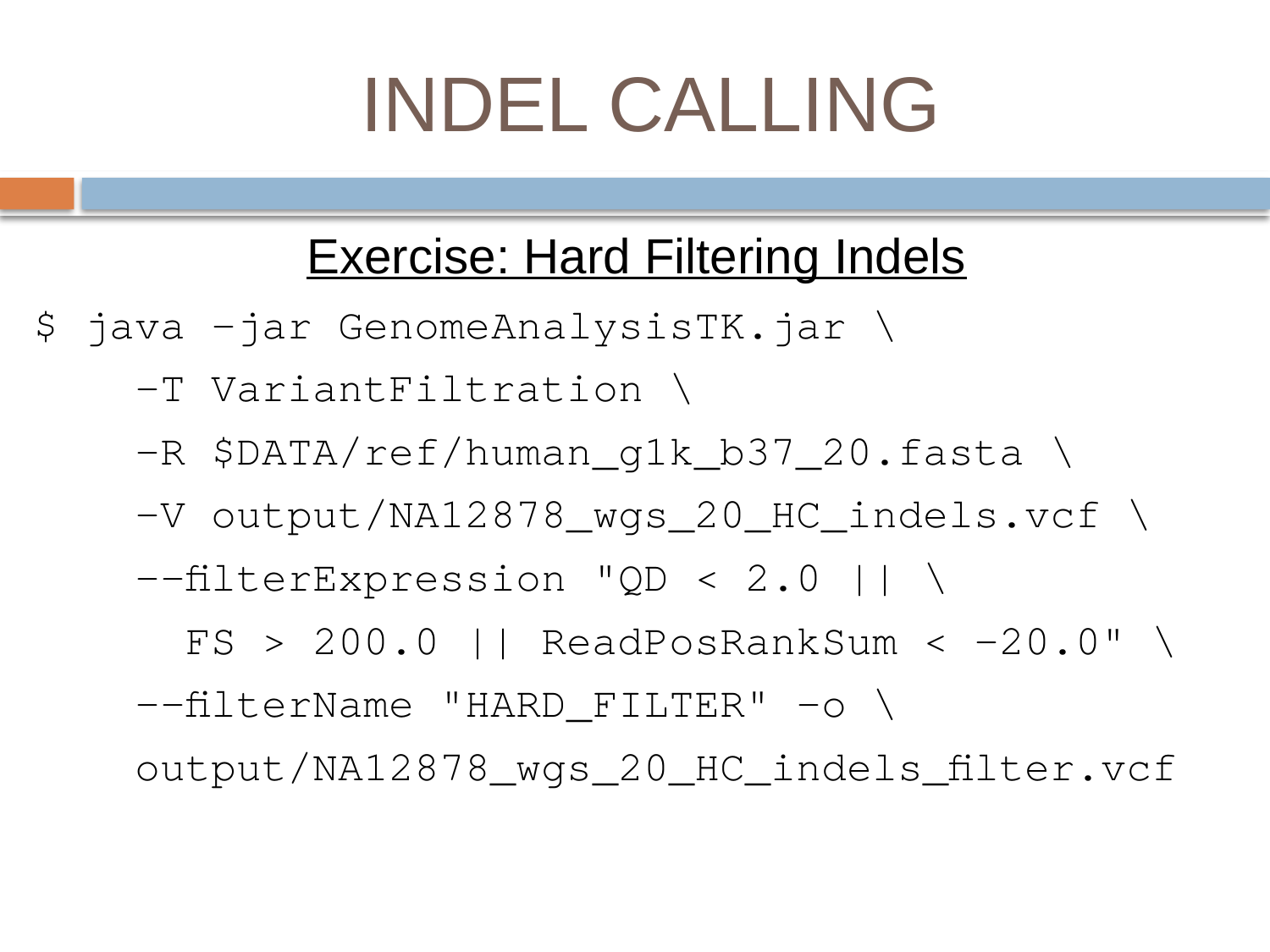

# INDEL CALLING
Exercise: Hard Filtering Indels
$ java -jar GenomeAnalysisTK.jar \
    -T VariantFiltration \
    -R $DATA/ref/human_g1k_b37_20.fasta \
    -V output/NA12878_wgs_20_HC_indels.vcf \
    --filterExpression "QD < 2.0 || \
      FS > 200.0 || ReadPosRankSum < -20.0" \
    --filterName "HARD_FILTER" -o \
    output/NA12878_wgs_20_HC_indels_filter.vcf